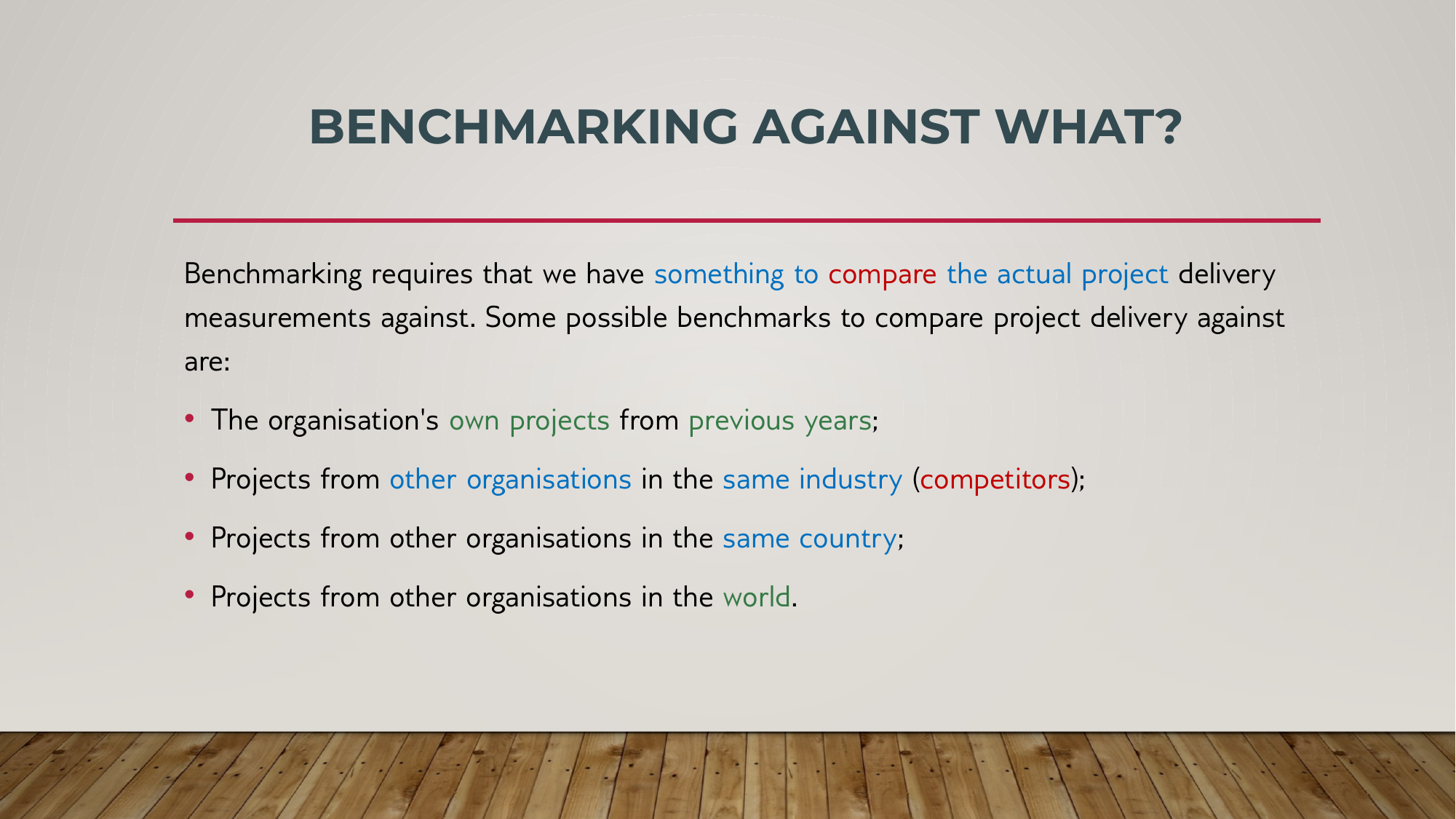

# Benchmarking Against What?
Benchmarking requires that we have something to compare the actual project delivery measurements against. Some possible benchmarks to compare project delivery against are:
The organisation's own projects from previous years;
Projects from other organisations in the same industry (competitors);
Projects from other organisations in the same country;
Projects from other organisations in the world.